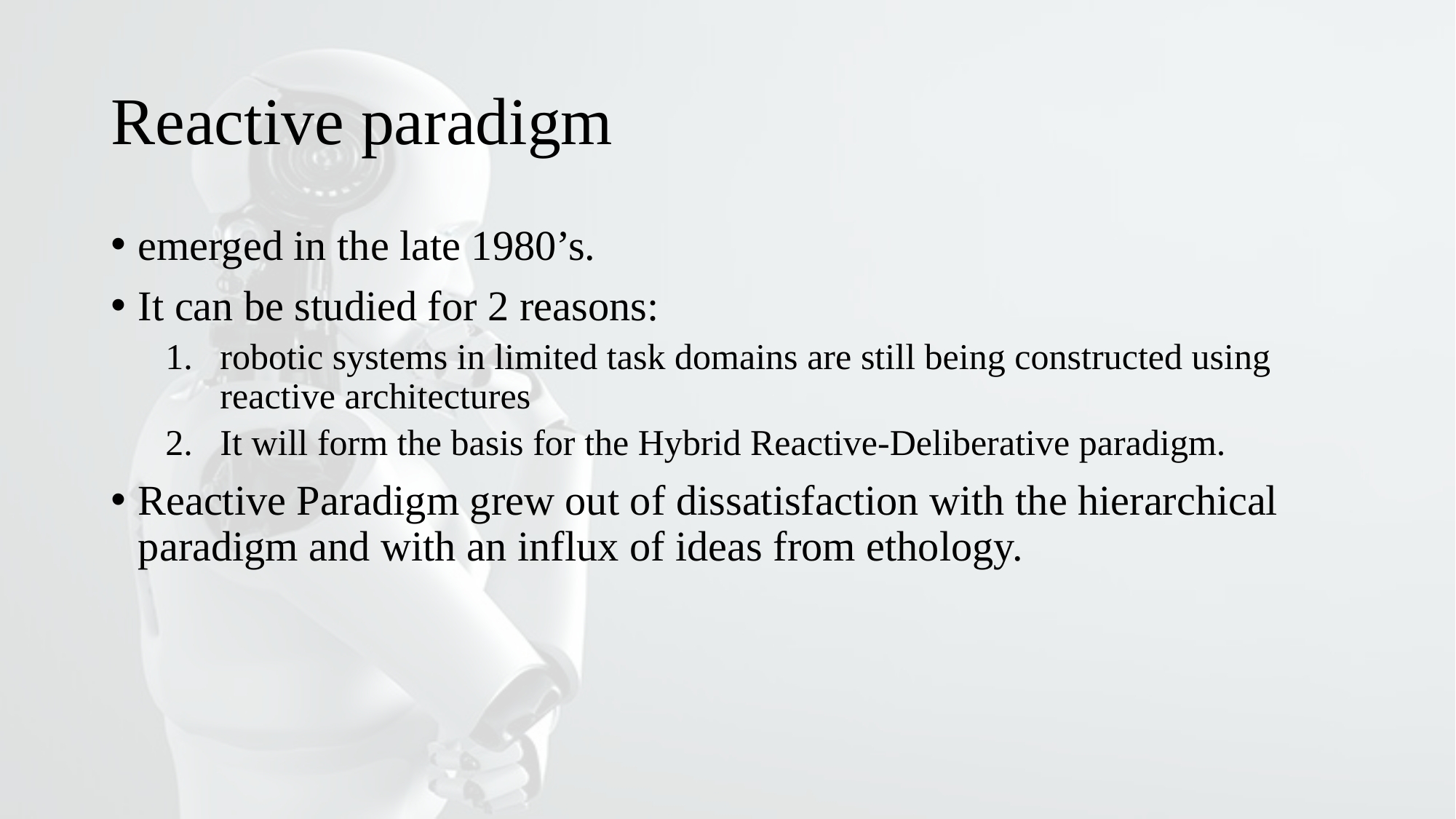

# Reactive paradigm
emerged in the late 1980’s.
It can be studied for 2 reasons:
robotic systems in limited task domains are still being constructed using reactive architectures
It will form the basis for the Hybrid Reactive-Deliberative paradigm.
Reactive Paradigm grew out of dissatisfaction with the hierarchical paradigm and with an influx of ideas from ethology.